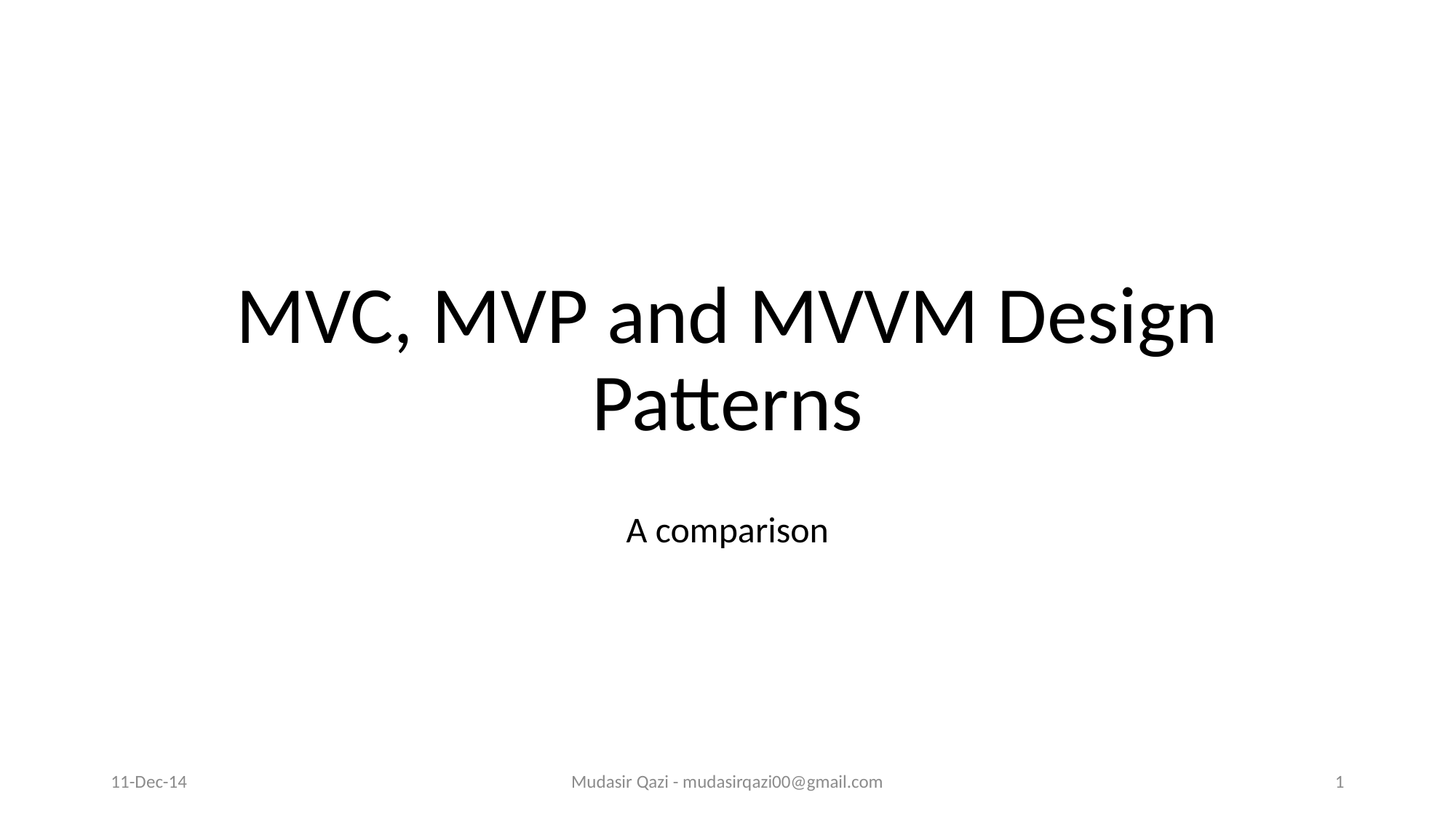

# MVC, MVP and MVVM Design Patterns
A comparison
11-Dec-14
Mudasir Qazi - mudasirqazi00@gmail.com
1